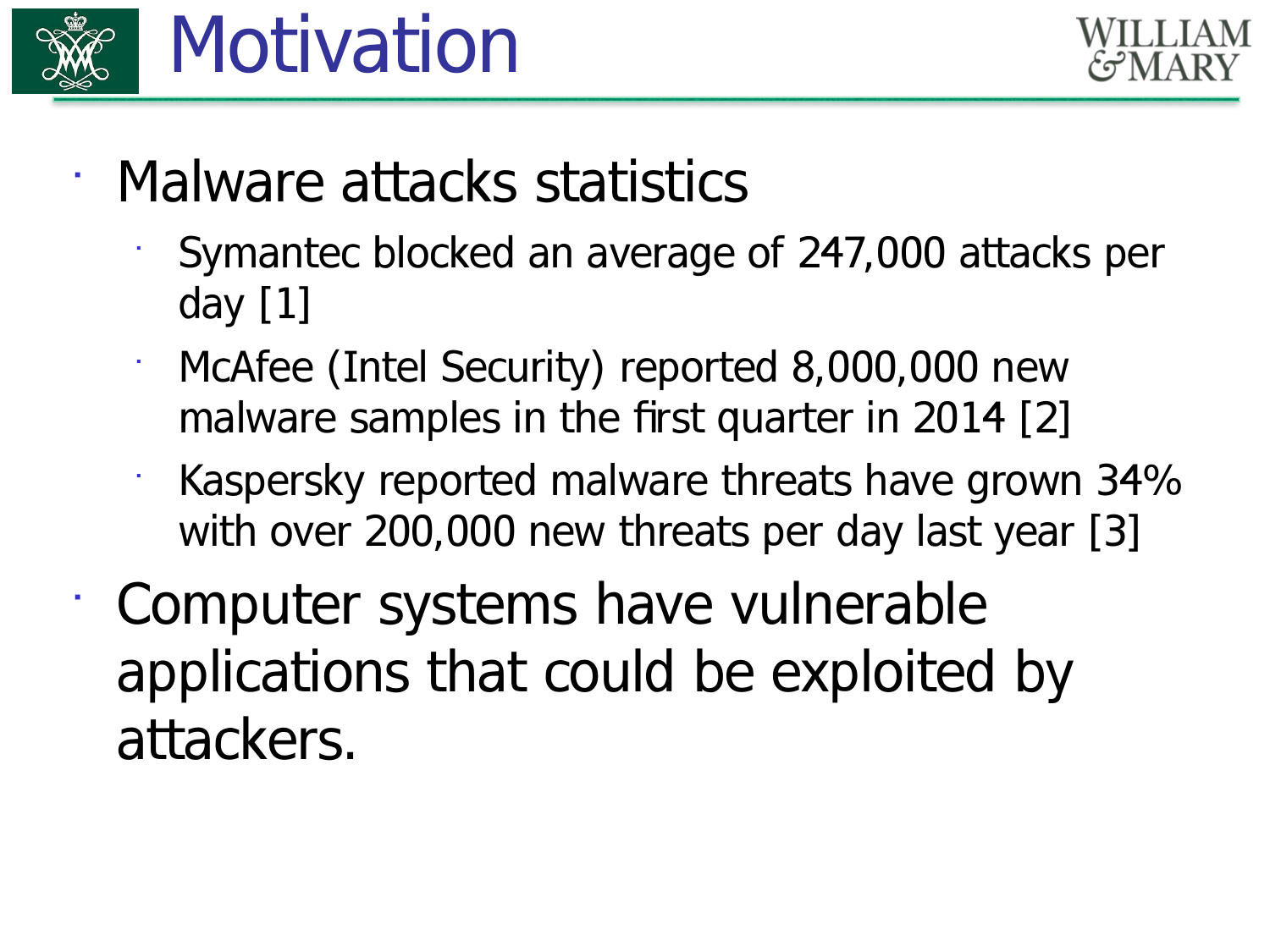

# Motivation
Malware attacks statistics
Symantec blocked an average of 247,000 attacks per day [1]
McAfee (Intel Security) reported 8,000,000 new malware samples in the first quarter in 2014 [2]
Kaspersky reported malware threats have grown 34% with over 200,000 new threats per day last year [3]
Computer systems have vulnerable applications that could be exploited by attackers.